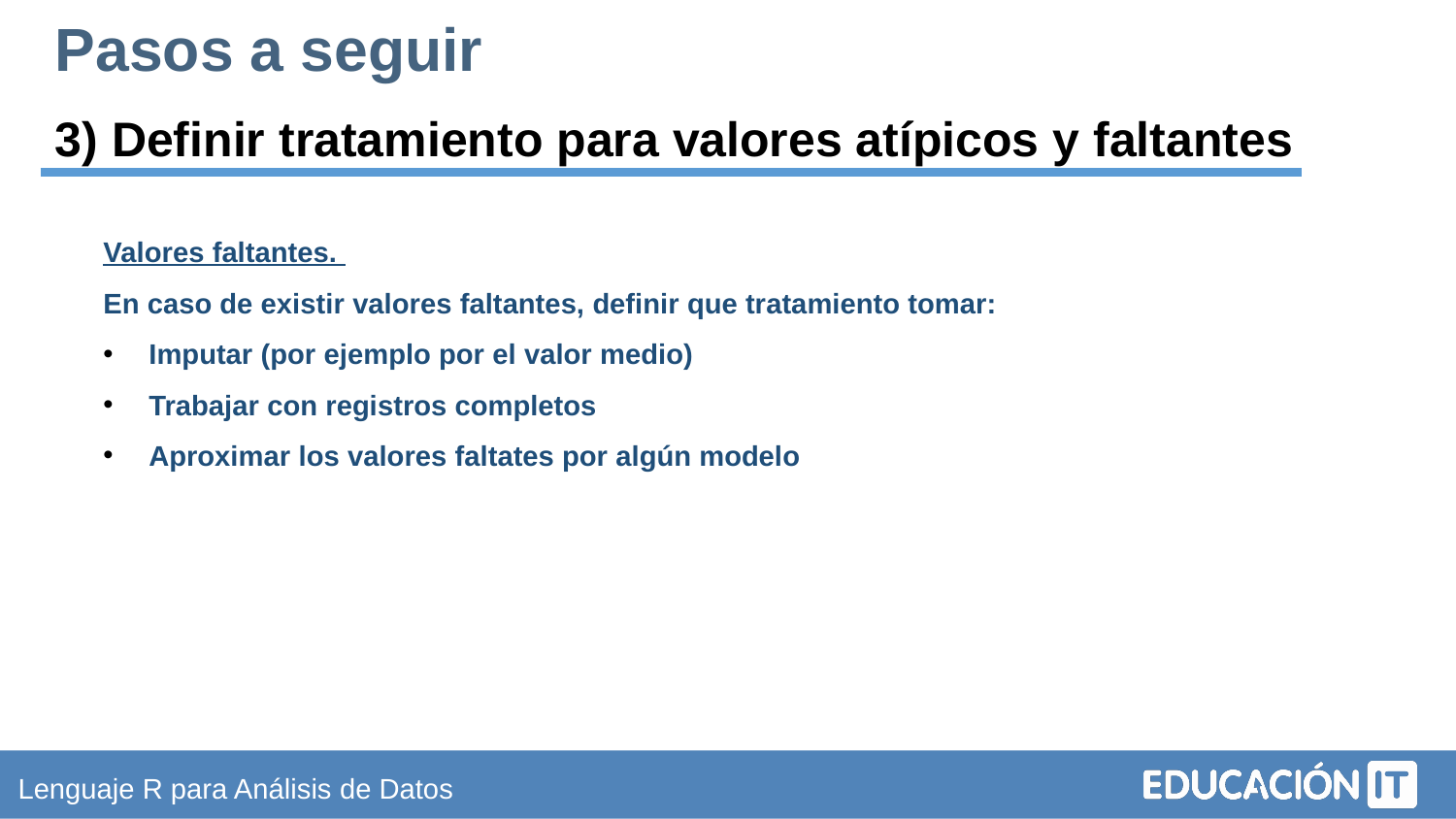

Pasos a seguir
3) Definir tratamiento para valores atípicos y faltantes

Valores faltantes.
En caso de existir valores faltantes, definir que tratamiento tomar:
Imputar (por ejemplo por el valor medio)
Trabajar con registros completos
Aproximar los valores faltates por algún modelo